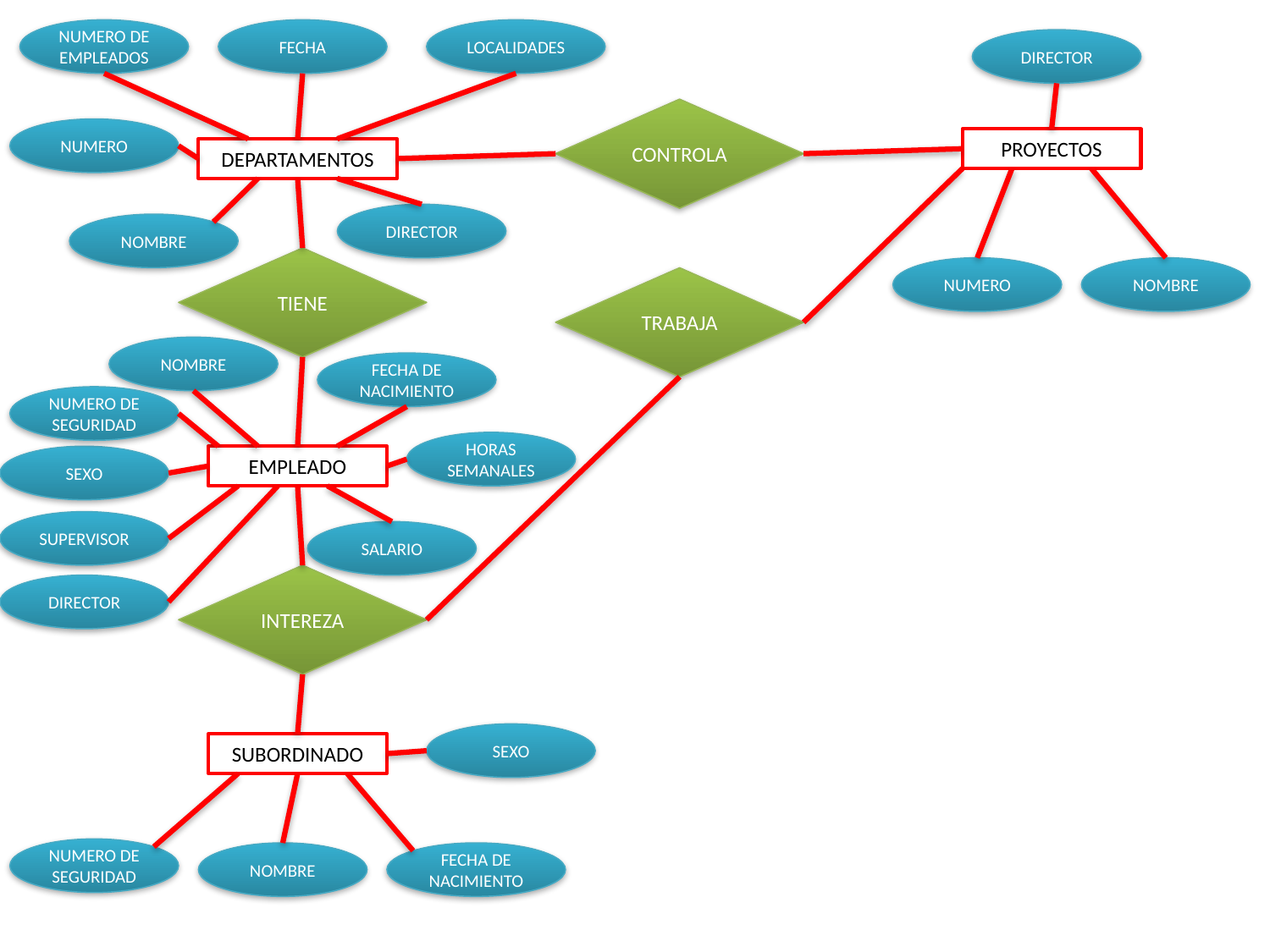

NUMERO DE EMPLEADOS
FECHA
LOCALIDADES
DIRECTOR
CONTROLA
NUMERO
PROYECTOS
DEPARTAMENTOS
DIRECTOR
NOMBRE
TIENE
NUMERO
NOMBRE
TRABAJA
NOMBRE
FECHA DE NACIMIENTO
NUMERO DE SEGURIDAD
HORAS SEMANALES
SEXO
EMPLEADO
SUPERVISOR
SALARIO
INTEREZA
DIRECTOR
SEXO
SUBORDINADO
NUMERO DE SEGURIDAD
NOMBRE
FECHA DE NACIMIENTO